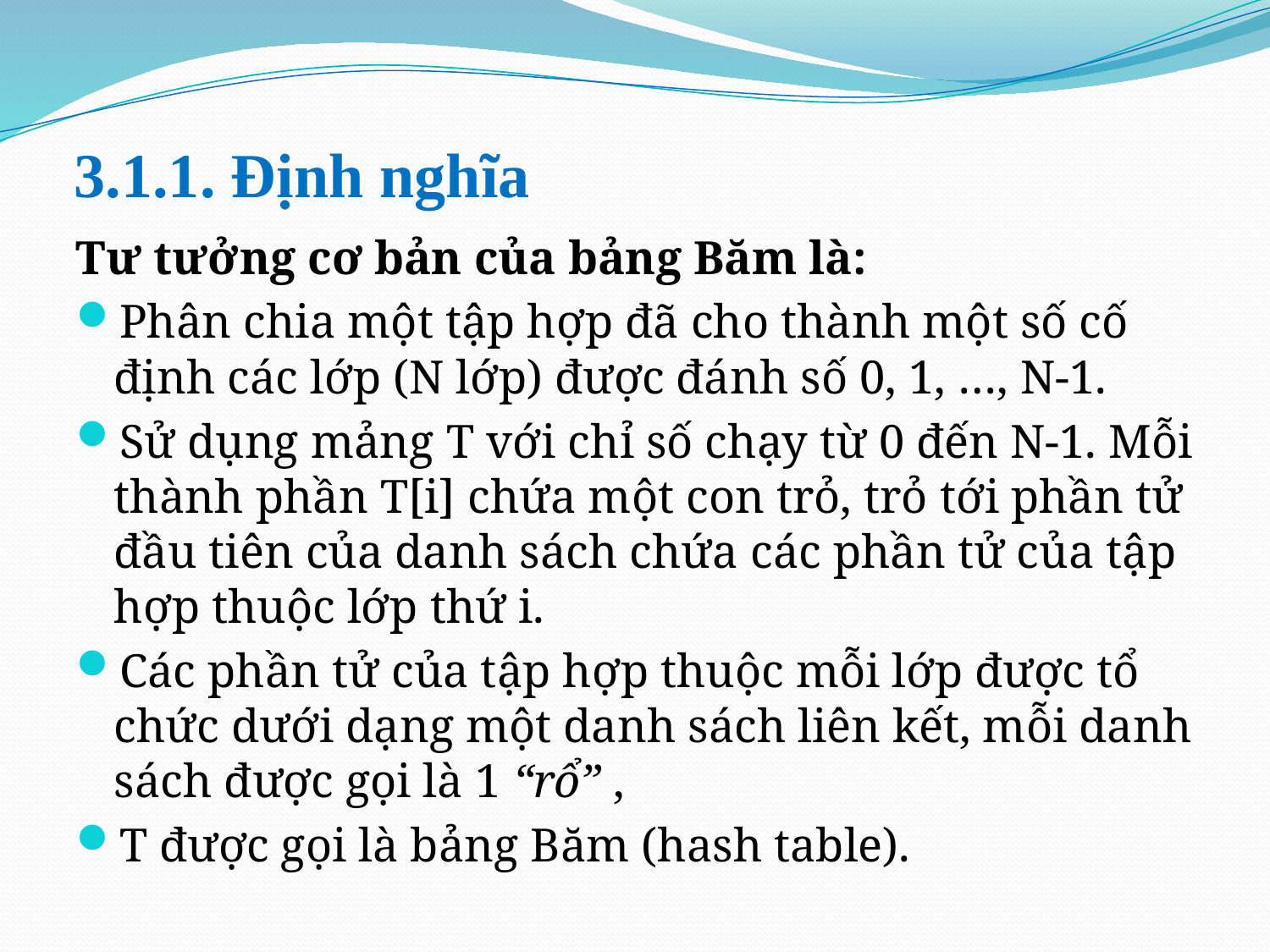

# 3.1.1. Định nghĩa
Tư tưởng cơ bản của bảng Băm là:
Phân chia một tập hợp đã cho thành một số cố định các lớp (N lớp) được đánh số 0, 1, …, N-1.
Sử dụng mảng T với chỉ số chạy từ 0 đến N-1. Mỗi thành phần T[i] chứa một con trỏ, trỏ tới phần tử đầu tiên của danh sách chứa các phần tử của tập hợp thuộc lớp thứ i.
Các phần tử của tập hợp thuộc mỗi lớp được tổ chức dưới dạng một danh sách liên kết, mỗi danh sách được gọi là 1 “rổ” ,
T được gọi là bảng Băm (hash table).